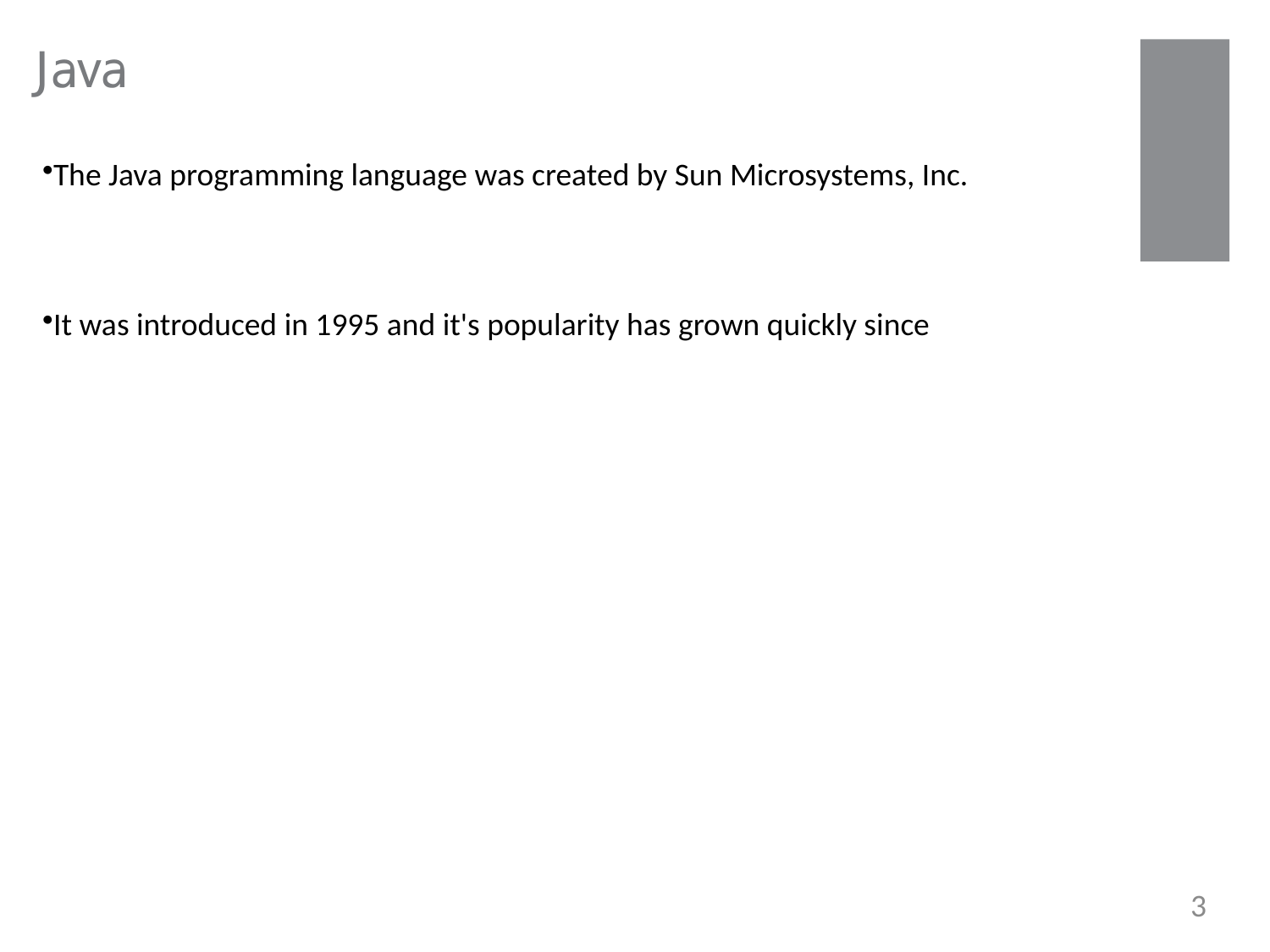

Java
The Java programming language was created by Sun Microsystems, Inc.

It was introduced in 1995 and it's popularity has grown quickly since
3